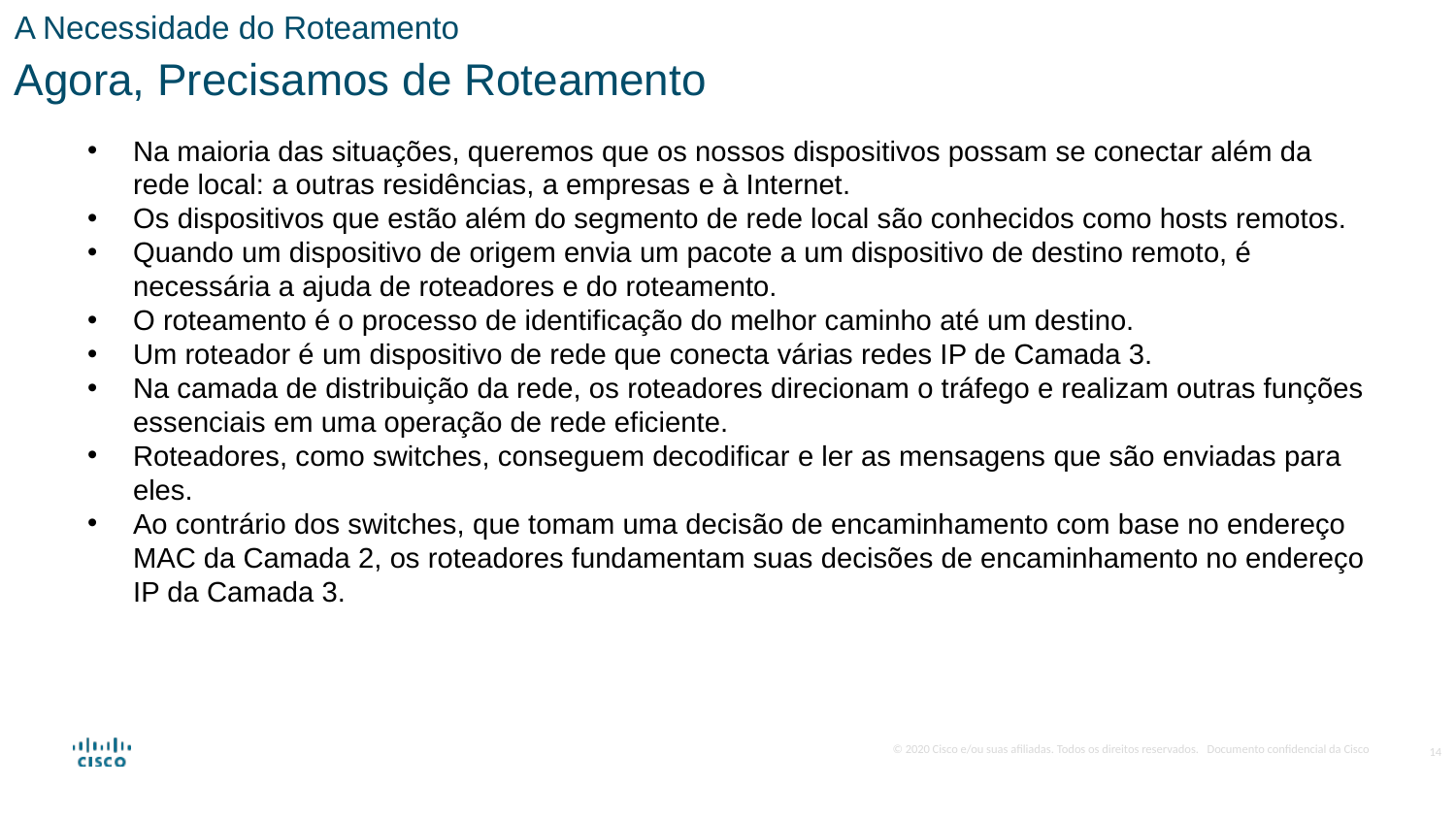

A Necessidade do Roteamento
Agora, Precisamos de Roteamento
Na maioria das situações, queremos que os nossos dispositivos possam se conectar além da rede local: a outras residências, a empresas e à Internet.
Os dispositivos que estão além do segmento de rede local são conhecidos como hosts remotos.
Quando um dispositivo de origem envia um pacote a um dispositivo de destino remoto, é necessária a ajuda de roteadores e do roteamento.
O roteamento é o processo de identificação do melhor caminho até um destino.
Um roteador é um dispositivo de rede que conecta várias redes IP de Camada 3.
Na camada de distribuição da rede, os roteadores direcionam o tráfego e realizam outras funções essenciais em uma operação de rede eficiente.
Roteadores, como switches, conseguem decodificar e ler as mensagens que são enviadas para eles.
Ao contrário dos switches, que tomam uma decisão de encaminhamento com base no endereço MAC da Camada 2, os roteadores fundamentam suas decisões de encaminhamento no endereço IP da Camada 3.

14